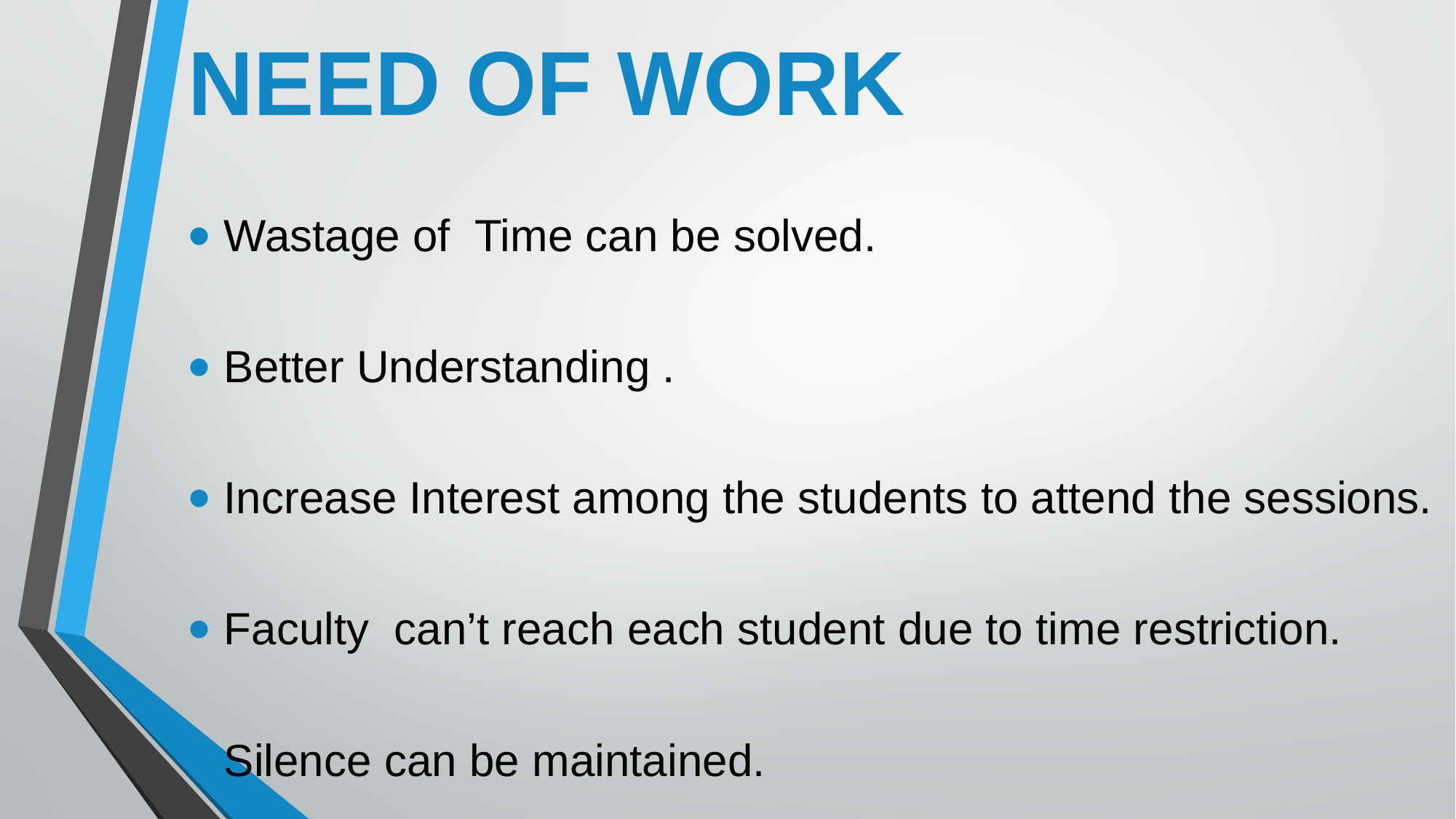

# NEED OF WORK

Wastage of  Time can be solved.

Better Understanding .

Increase Interest among the students to attend the sessions.

Faculty  can’t reach each student due to time restriction.

Silence can be maintained.